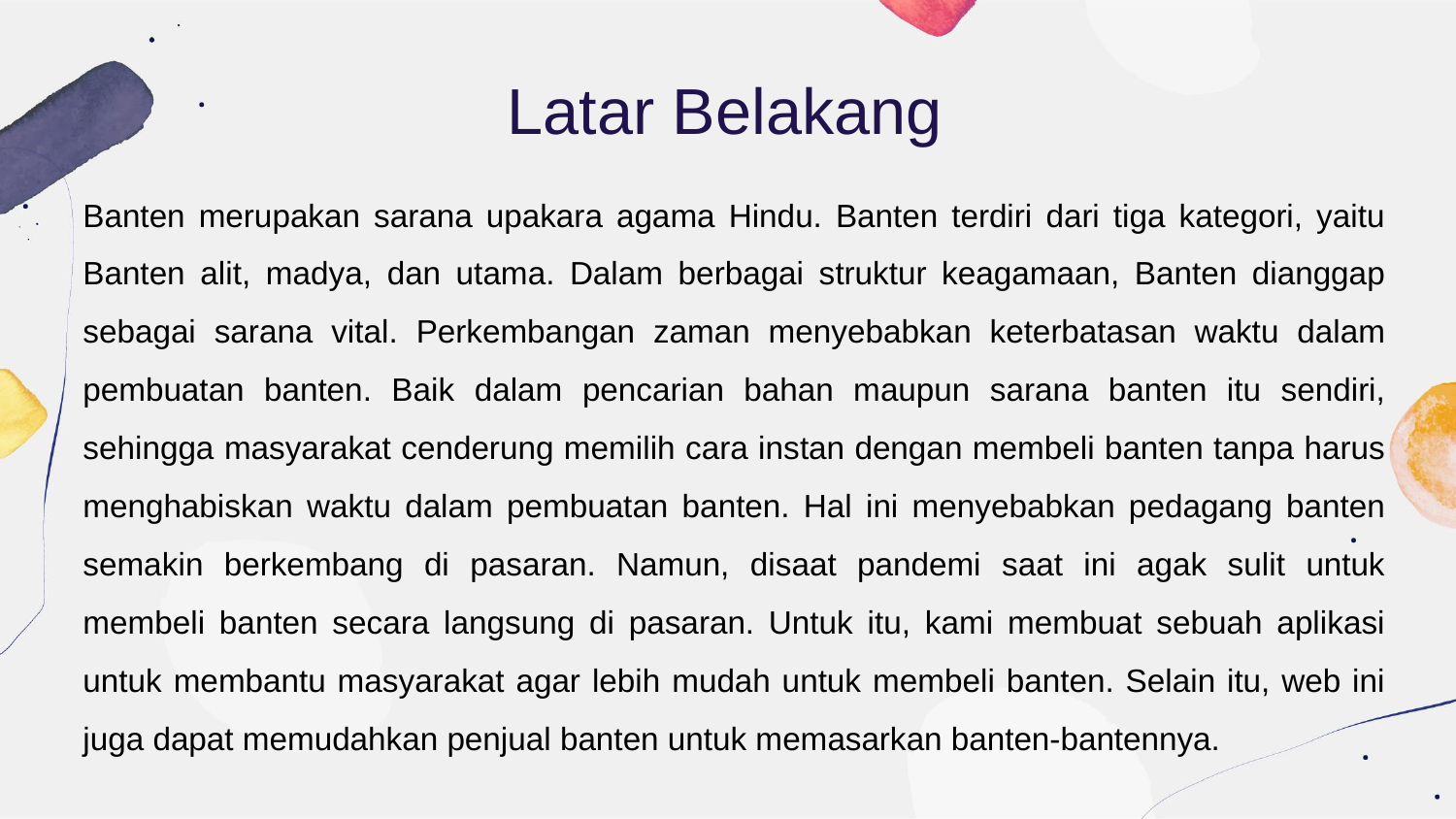

# Latar Belakang
Banten merupakan sarana upakara agama Hindu. Banten terdiri dari tiga kategori, yaitu Banten alit, madya, dan utama. Dalam berbagai struktur keagamaan, Banten dianggap sebagai sarana vital. Perkembangan zaman menyebabkan keterbatasan waktu dalam pembuatan banten. Baik dalam pencarian bahan maupun sarana banten itu sendiri, sehingga masyarakat cenderung memilih cara instan dengan membeli banten tanpa harus menghabiskan waktu dalam pembuatan banten. Hal ini menyebabkan pedagang banten semakin berkembang di pasaran. Namun, disaat pandemi saat ini agak sulit untuk membeli banten secara langsung di pasaran. Untuk itu, kami membuat sebuah aplikasi untuk membantu masyarakat agar lebih mudah untuk membeli banten. Selain itu, web ini juga dapat memudahkan penjual banten untuk memasarkan banten-bantennya.